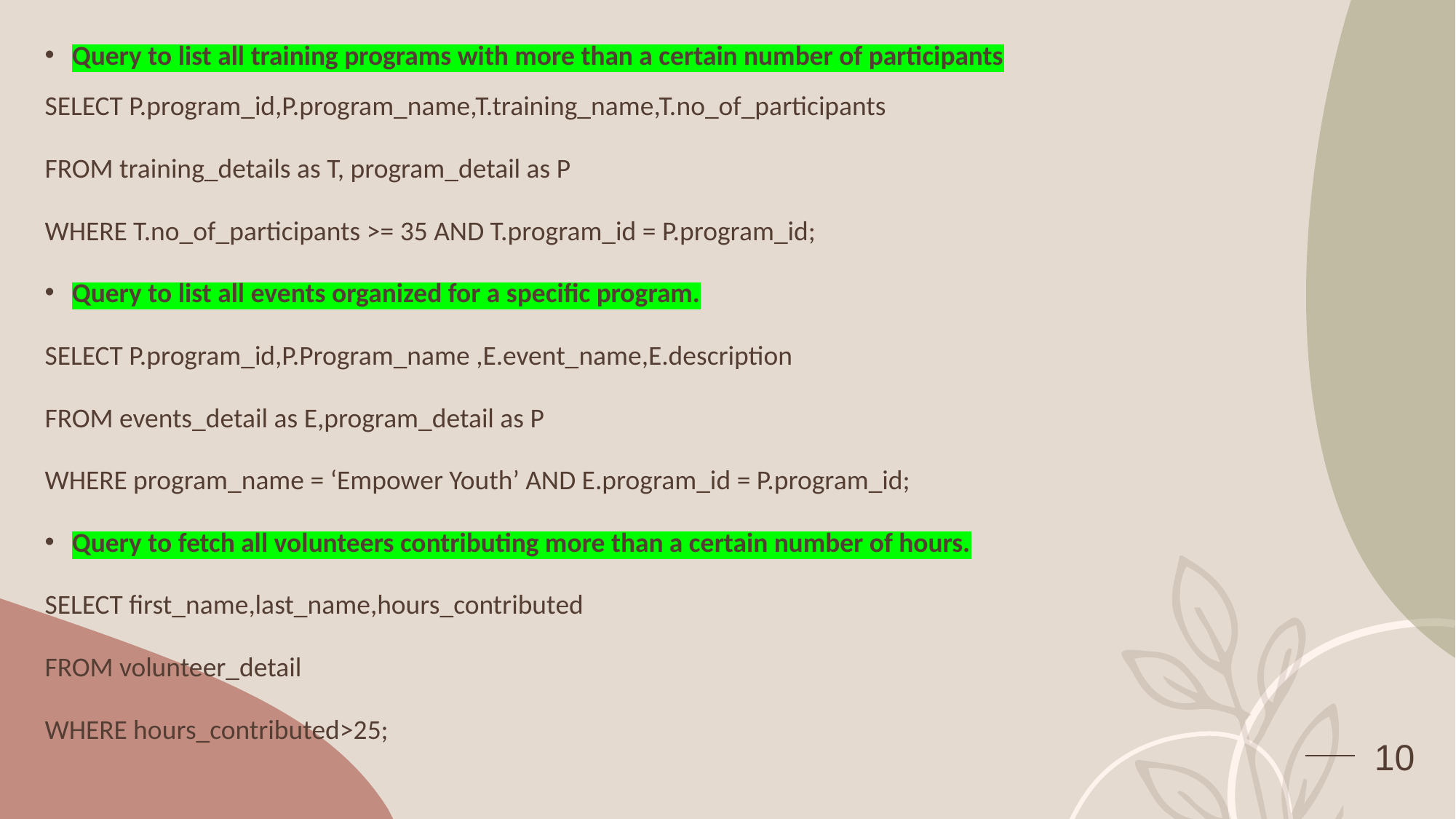

Query to list all training programs with more than a certain number of participants
SELECT P.program_id,P.program_name,T.training_name,T.no_of_participants
FROM training_details as T, program_detail as P
WHERE T.no_of_participants >= 35 AND T.program_id = P.program_id;
Query to list all events organized for a specific program.
SELECT P.program_id,P.Program_name ,E.event_name,E.description
FROM events_detail as E,program_detail as P
WHERE program_name = ‘Empower Youth’ AND E.program_id = P.program_id;
Query to fetch all volunteers contributing more than a certain number of hours.
SELECT first_name,last_name,hours_contributed
FROM volunteer_detail
WHERE hours_contributed>25;

10